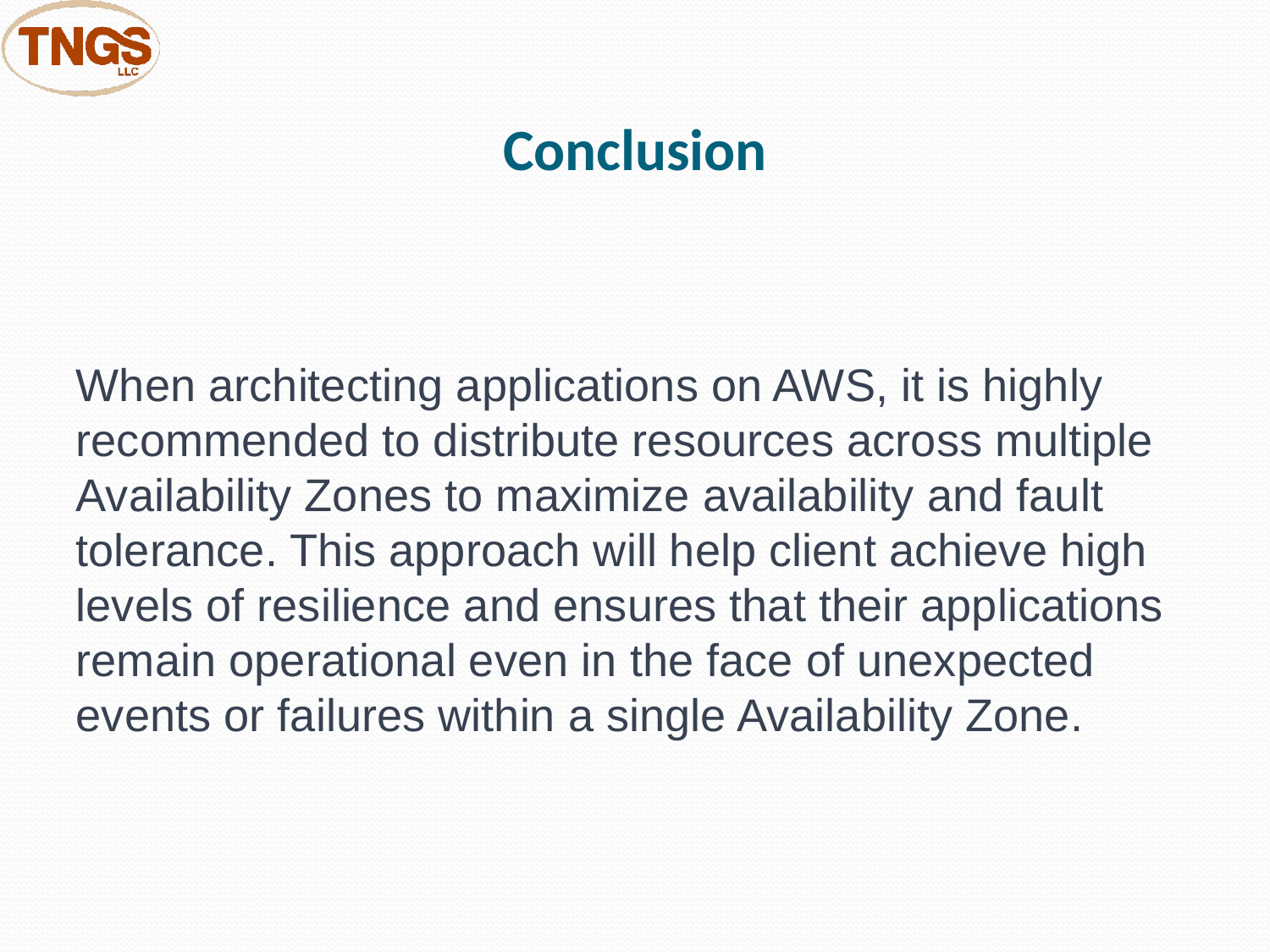

# Conclusion
When architecting applications on AWS, it is highly recommended to distribute resources across multiple Availability Zones to maximize availability and fault tolerance. This approach will help client achieve high levels of resilience and ensures that their applications remain operational even in the face of unexpected events or failures within a single Availability Zone.